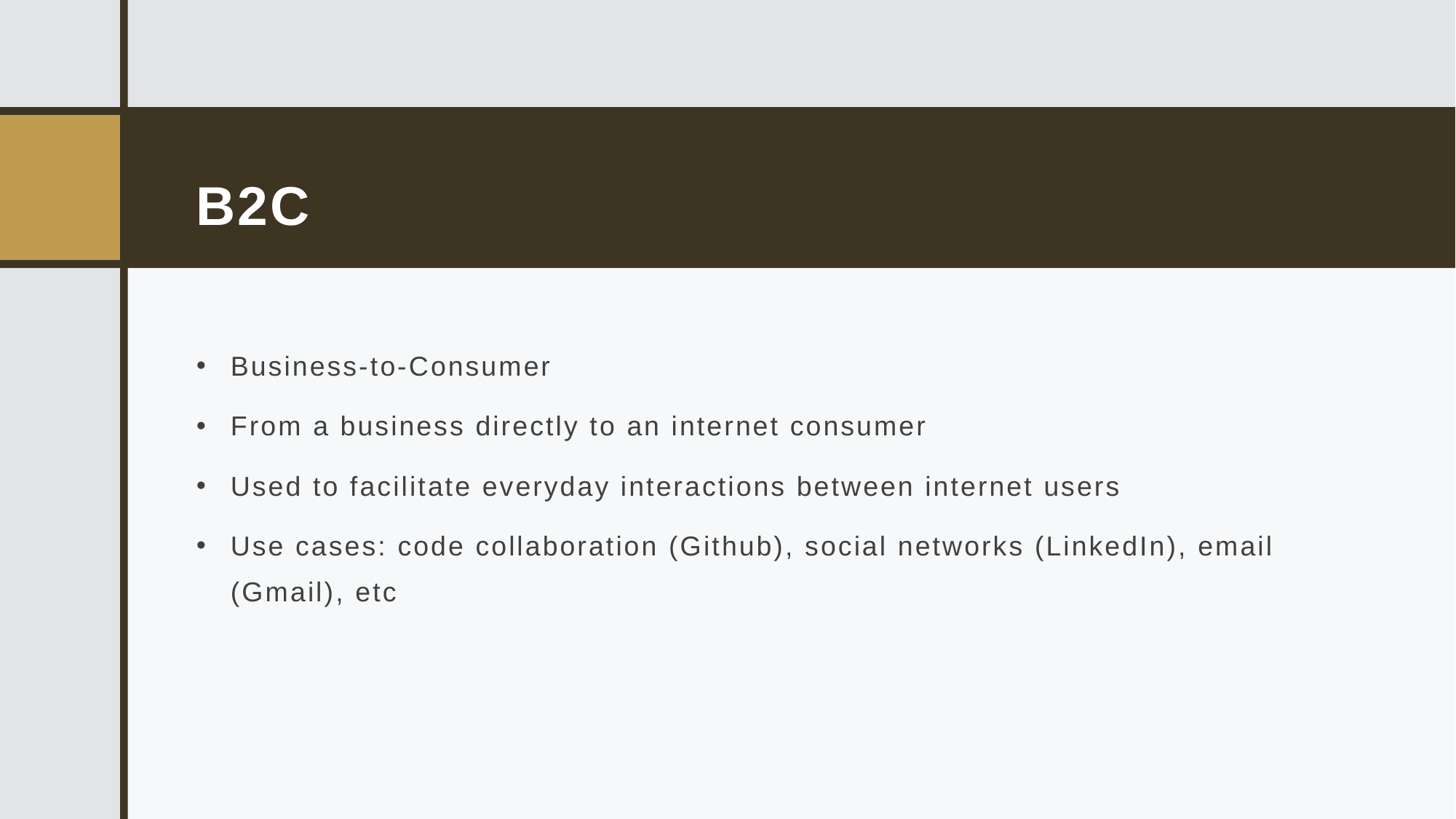

# B2C

Business-to-Consumer
From a business directly to an internet consumer
Used to facilitate everyday interactions between internet users
Use cases: code collaboration (Github), social networks (LinkedIn), email (Gmail), etc